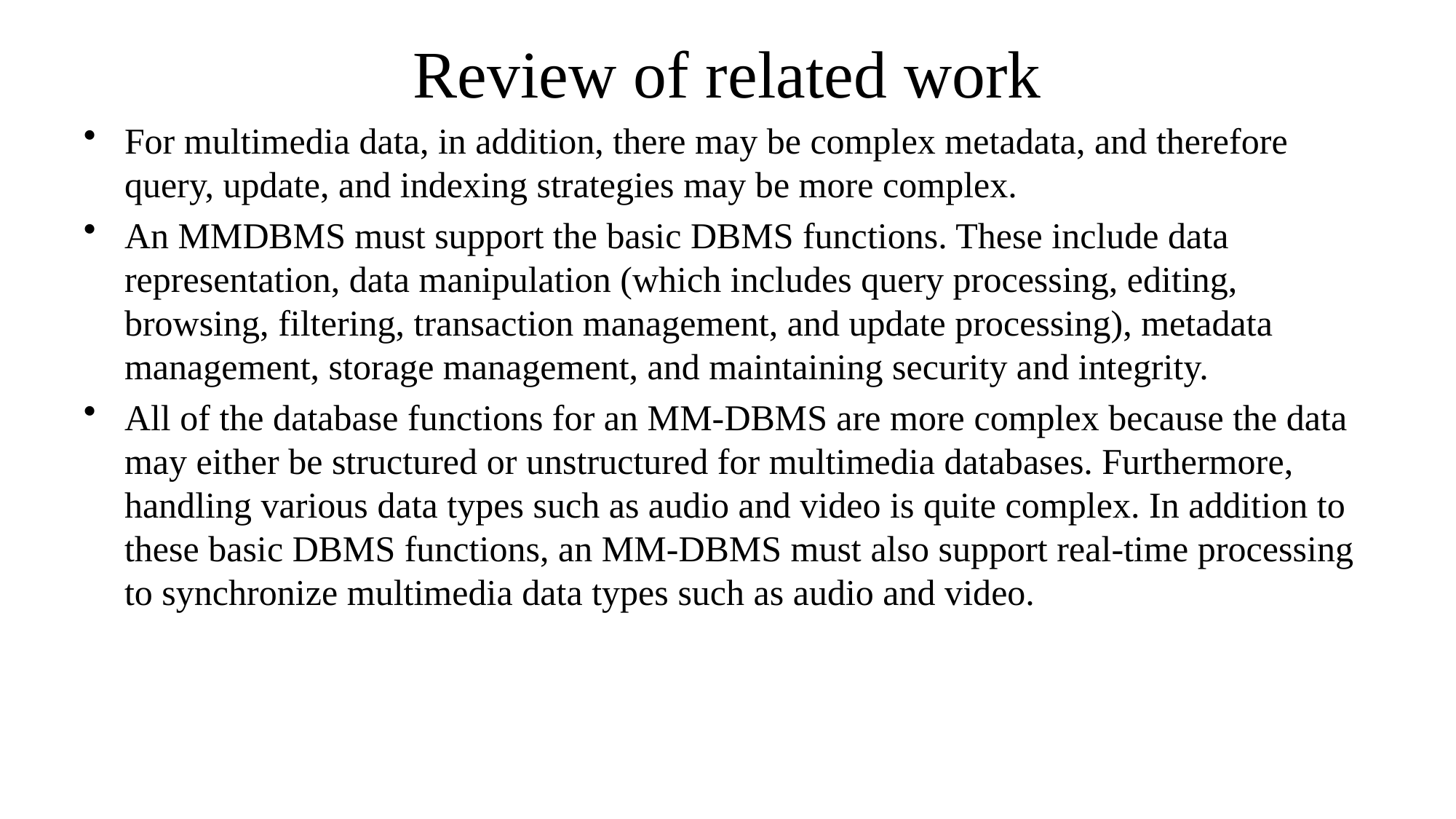

# Review of related work
For multimedia data, in addition, there may be complex metadata, and therefore query, update, and indexing strategies may be more complex.
An MMDBMS must support the basic DBMS functions. These include data representation, data manipulation (which includes query processing, editing, browsing, filtering, transaction management, and update processing), metadata management, storage management, and maintaining security and integrity.
All of the database functions for an MM-DBMS are more complex because the data may either be structured or unstructured for multimedia databases. Furthermore, handling various data types such as audio and video is quite complex. In addition to these basic DBMS functions, an MM-DBMS must also support real-time processing to synchronize multimedia data types such as audio and video.